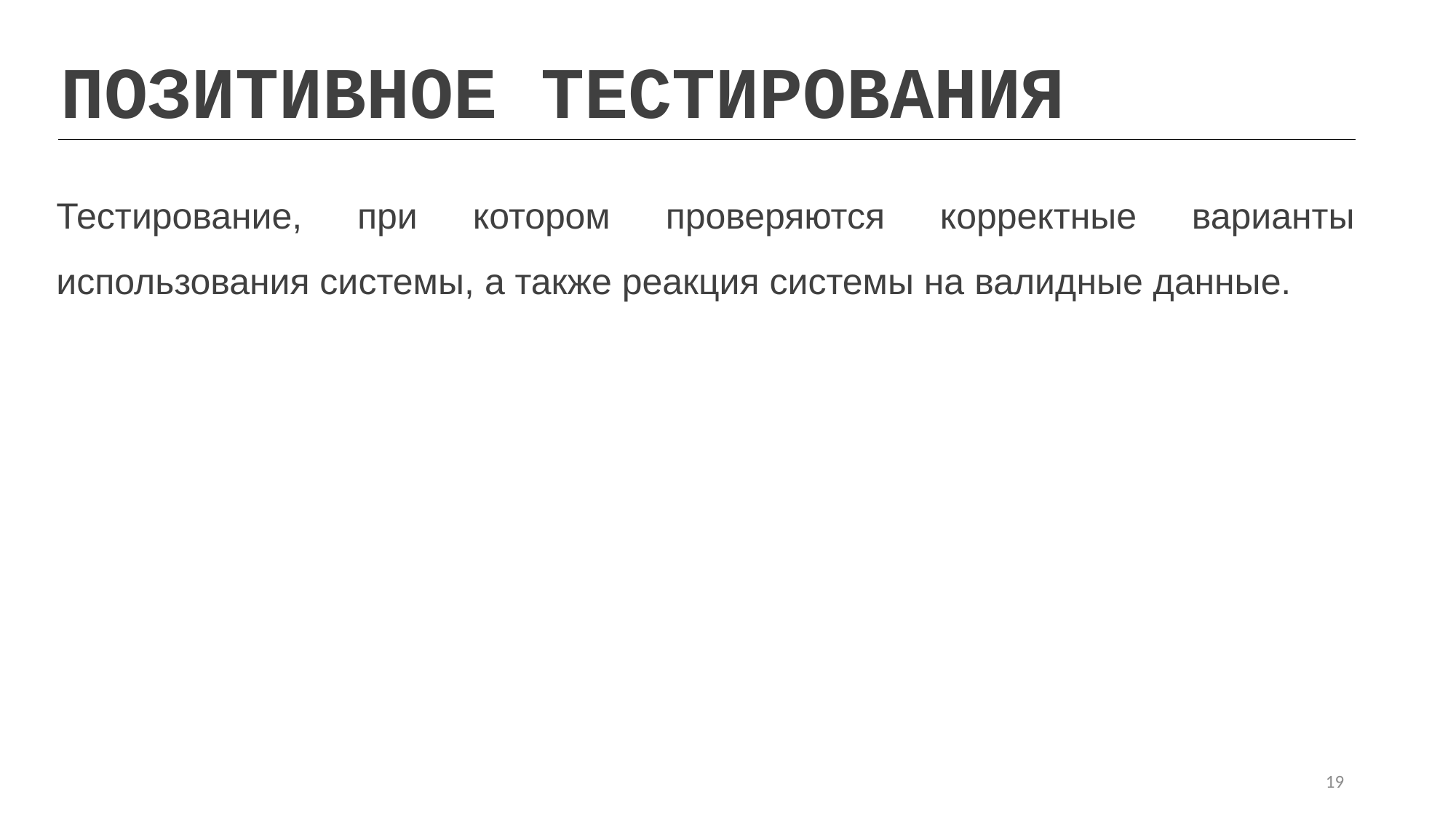

ПОЗИТИВНОЕ ТЕСТИРОВАНИЯ
Тестирование, при котором проверяются корректные варианты использования системы, а также реакция системы на валидные данные.
19